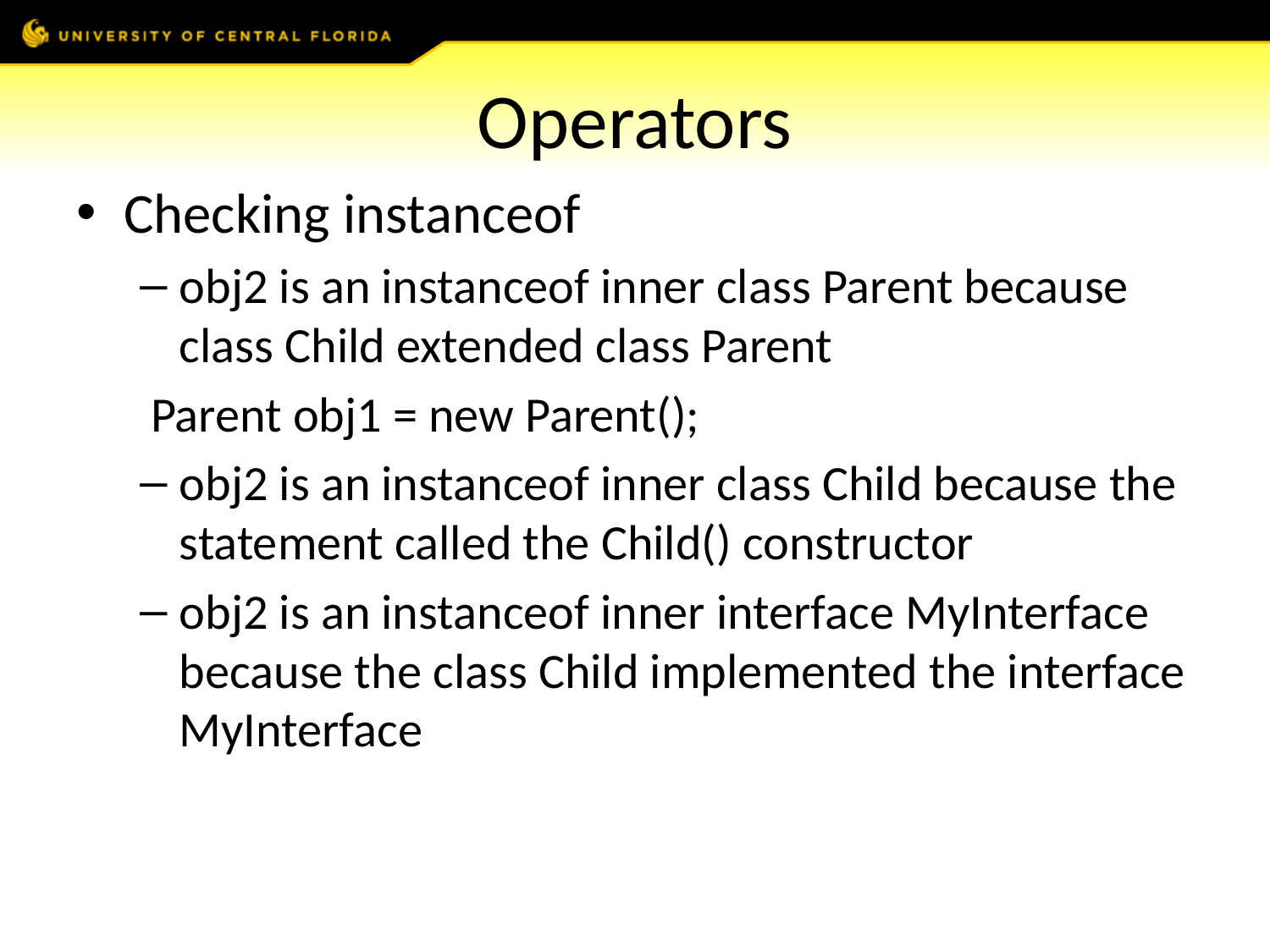

# Operators
Checking instanceof
obj2 is an instanceof inner class Parent because class Child extended class Parent
 Parent obj1 = new Parent();
obj2 is an instanceof inner class Child because the statement called the Child() constructor
obj2 is an instanceof inner interface MyInterface because the class Child implemented the interface MyInterface